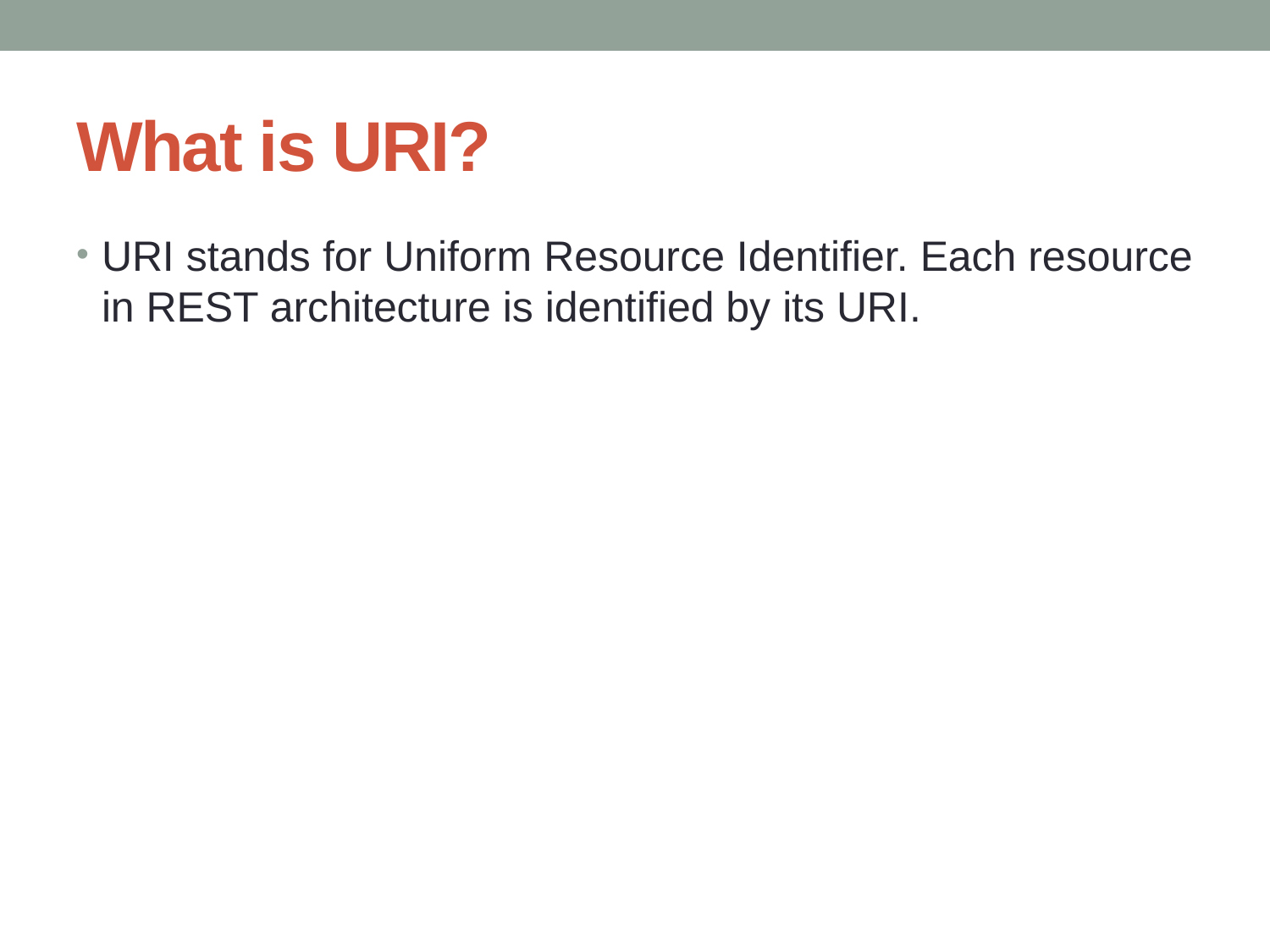

# What is URI?
URI stands for Uniform Resource Identifier. Each resource in REST architecture is identified by its URI.